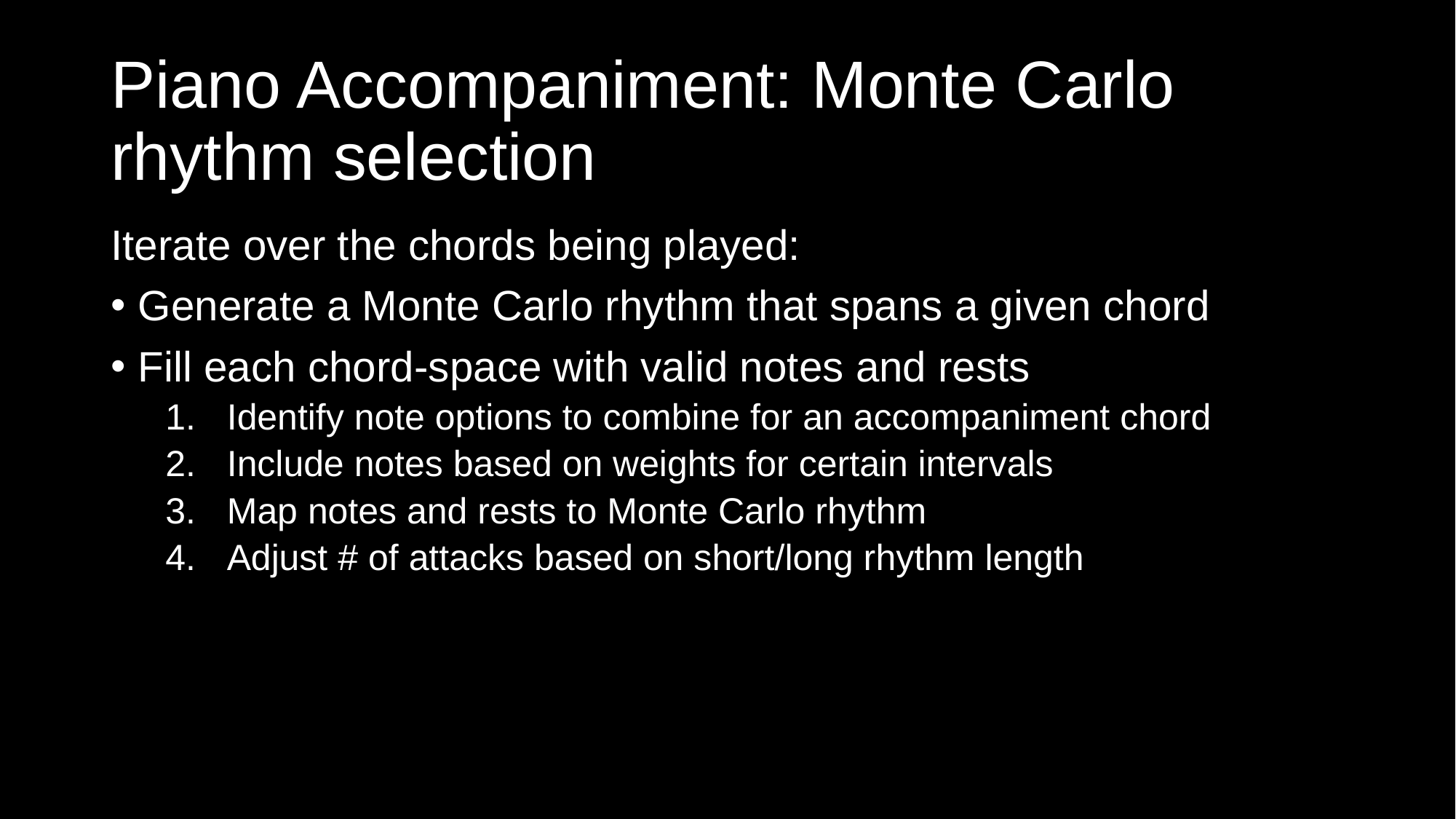

# Piano Accompaniment: Monte Carlo rhythm selection
Iterate over the chords being played:
Generate a Monte Carlo rhythm that spans a given chord
Fill each chord-space with valid notes and rests
Identify note options to combine for an accompaniment chord
Include notes based on weights for certain intervals
Map notes and rests to Monte Carlo rhythm
Adjust # of attacks based on short/long rhythm length